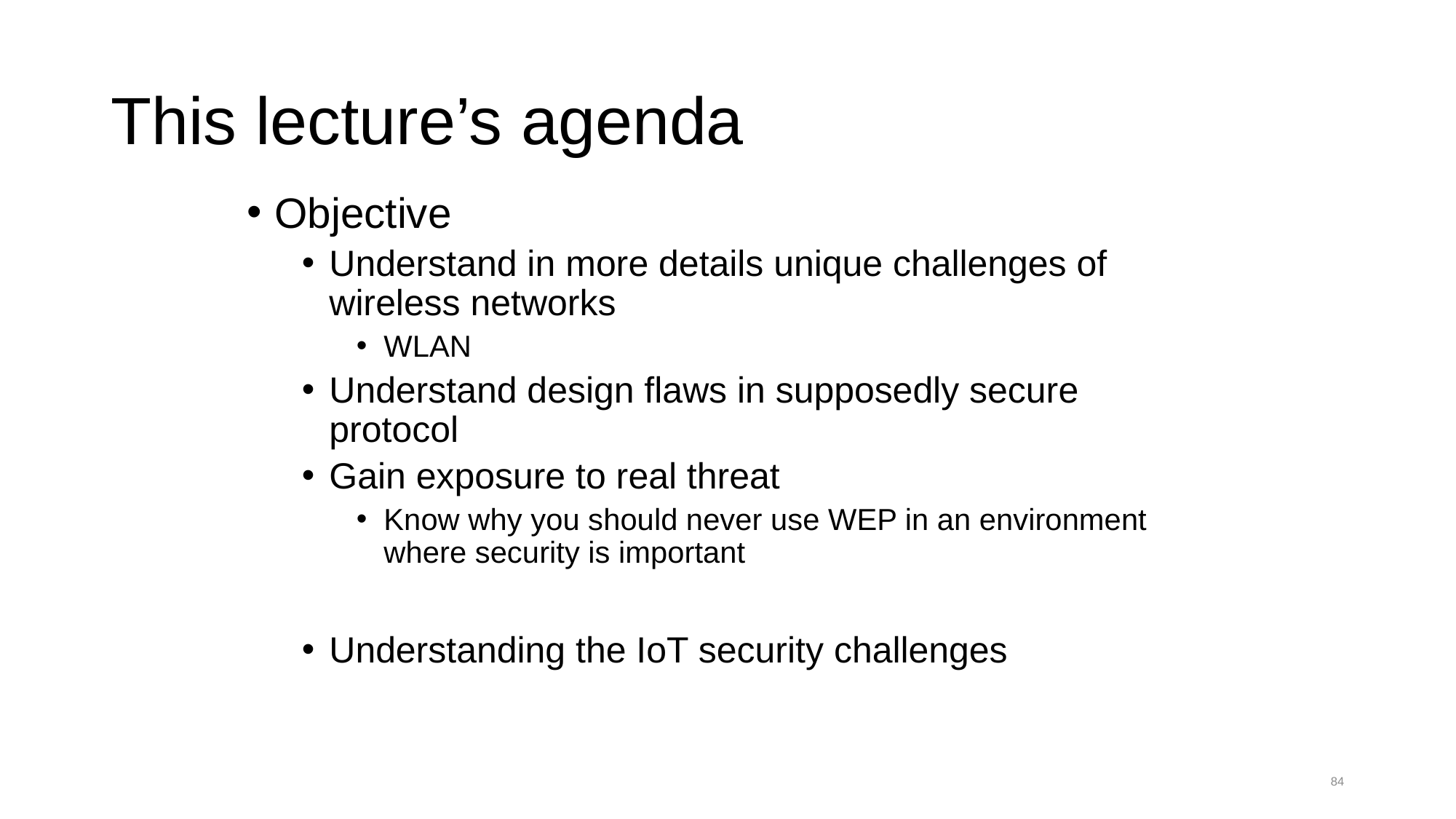

# This lecture’s agenda

Objective
Understand in more details unique challenges of wireless networks
WLAN
Understand design flaws in supposedly secure protocol
Gain exposure to real threat
Know why you should never use WEP in an environment where security is important

Understanding the IoT security challenges
84